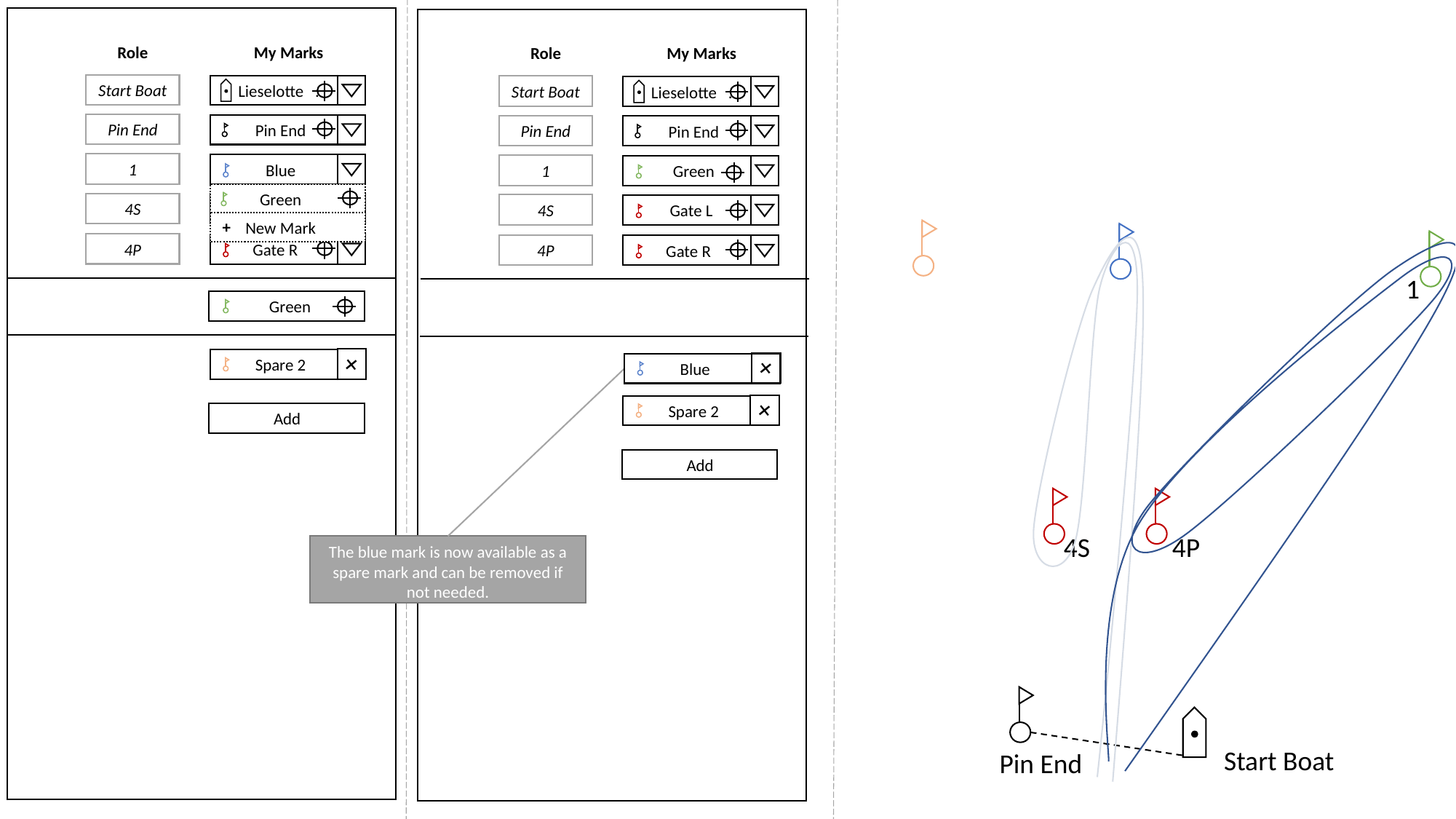

Creation of a course from a course template with some marks existing in the inventory

Role
My Marks
Role
My Marks
Start Boat
Lieselotte   .

Start Boat
Lieselotte   .

Pin End
Pin End

Pin End
Pin End

1
Blue

1
Green

Green

4S
Gate L

4S
Gate L

+
New Mark

4P
Gate R

4P
Gate R

1
Green

+
+
Spare 2

Blue

+
Spare 2

Add

Add

4S
4P
The blue mark is now available as a spare mark and can be removed if not needed.

Start Boat
Pin End